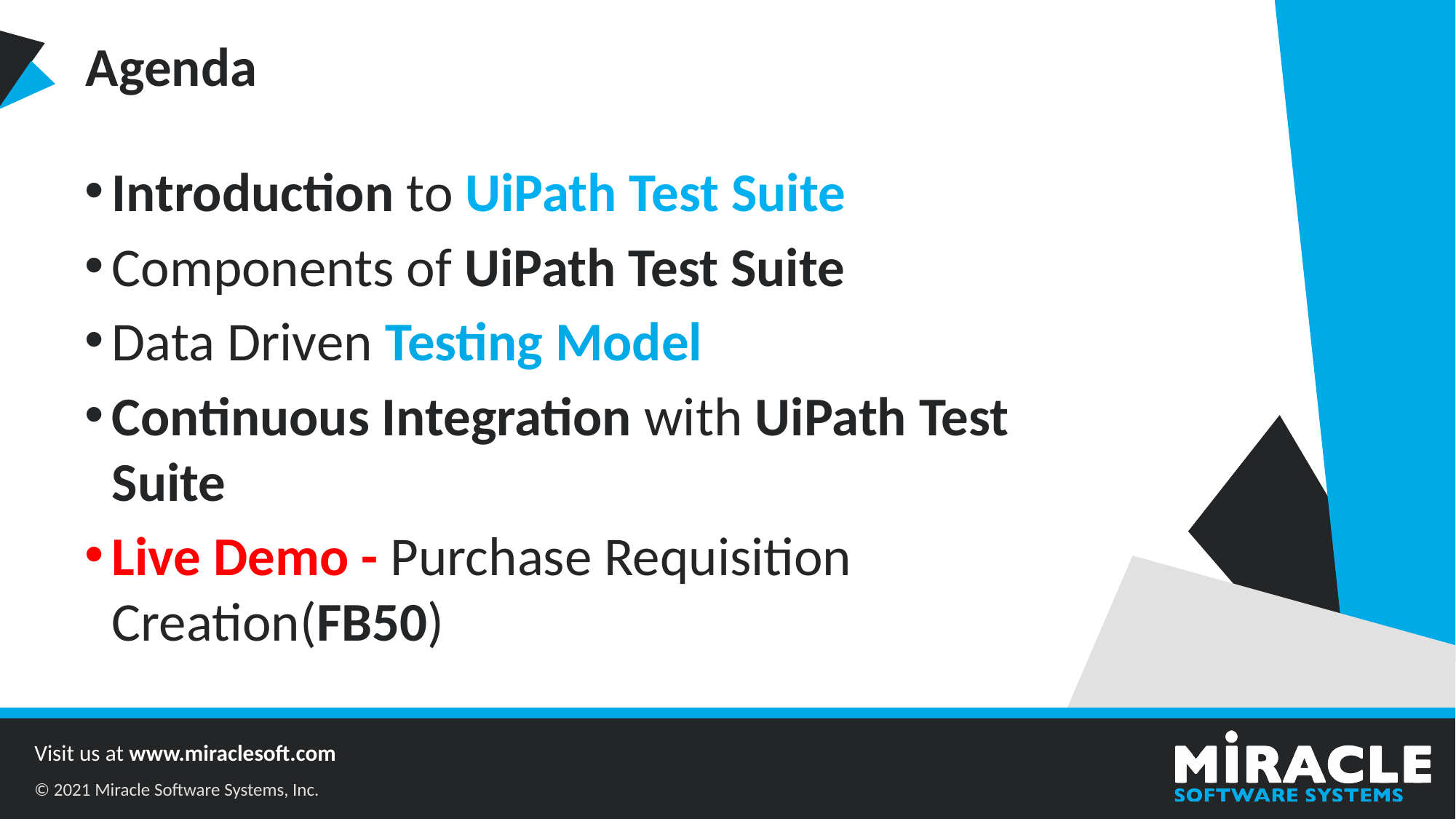

Introduction to UiPath Test Suite
Components of UiPath Test Suite
Data Driven Testing Model
Continuous Integration with UiPath Test Suite
Live Demo - Purchase Requisition Creation(FB50)